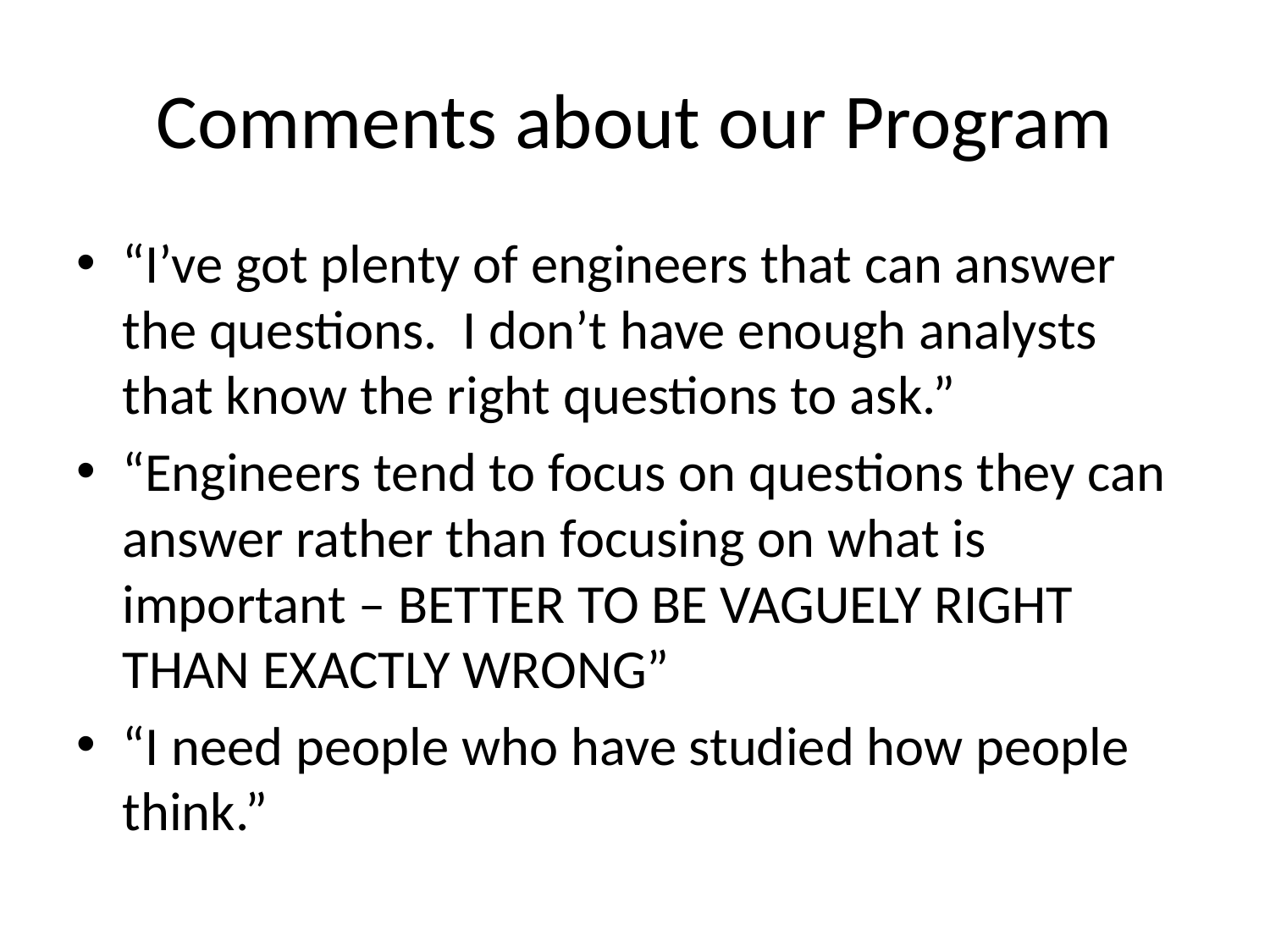

# Comments about our Program
“I’ve got plenty of engineers that can answer the questions.  I don’t have enough analysts that know the right questions to ask.”
“Engineers tend to focus on questions they can answer rather than focusing on what is important – BETTER TO BE VAGUELY RIGHT THAN EXACTLY WRONG”
“I need people who have studied how people think.”